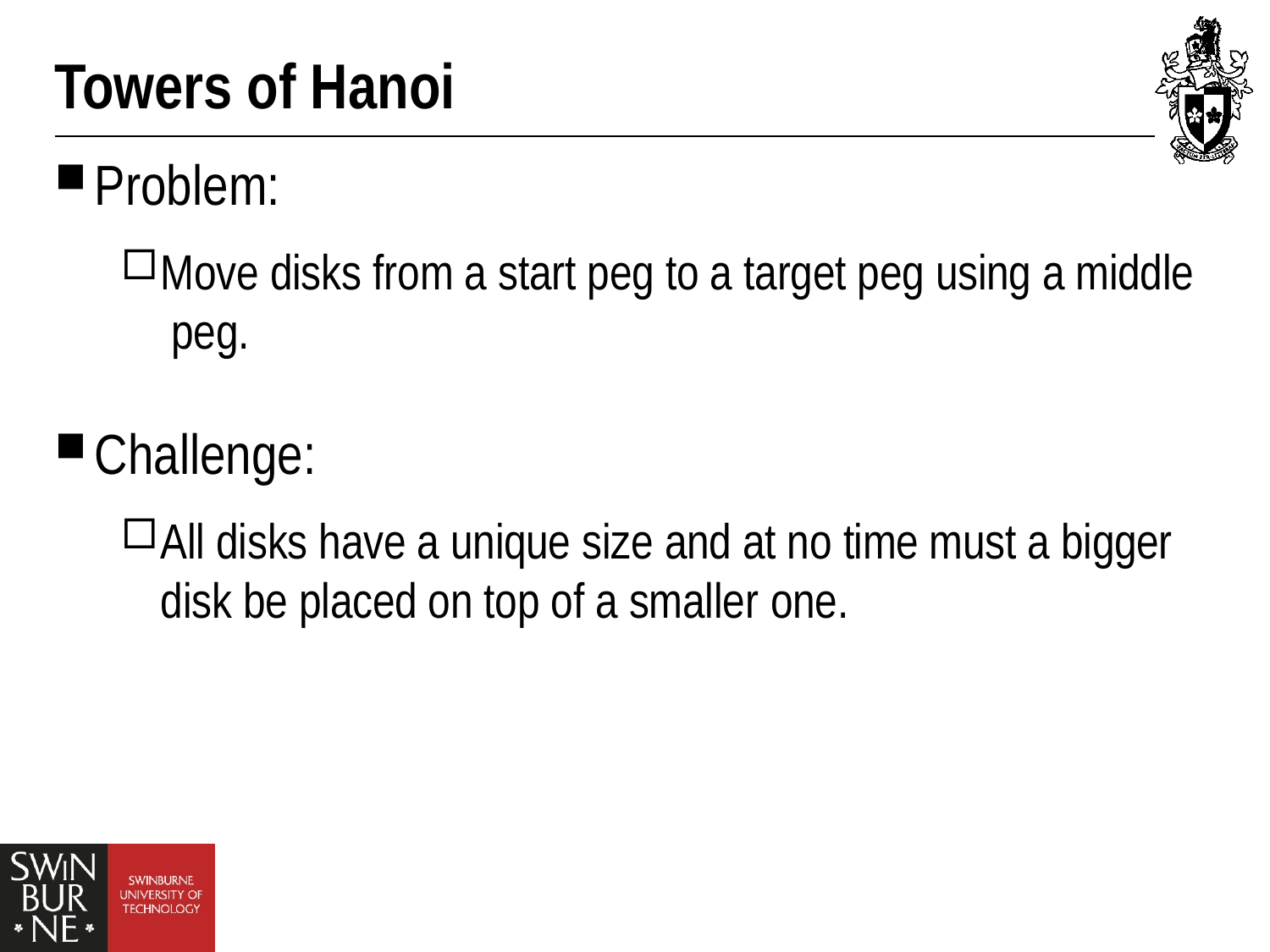

# Towers of Hanoi
Problem:
Move disks from a start peg to a target peg using a middle  peg.

Challenge:
All disks have a unique size and at no time must a bigger  disk be placed on top of a smaller one.